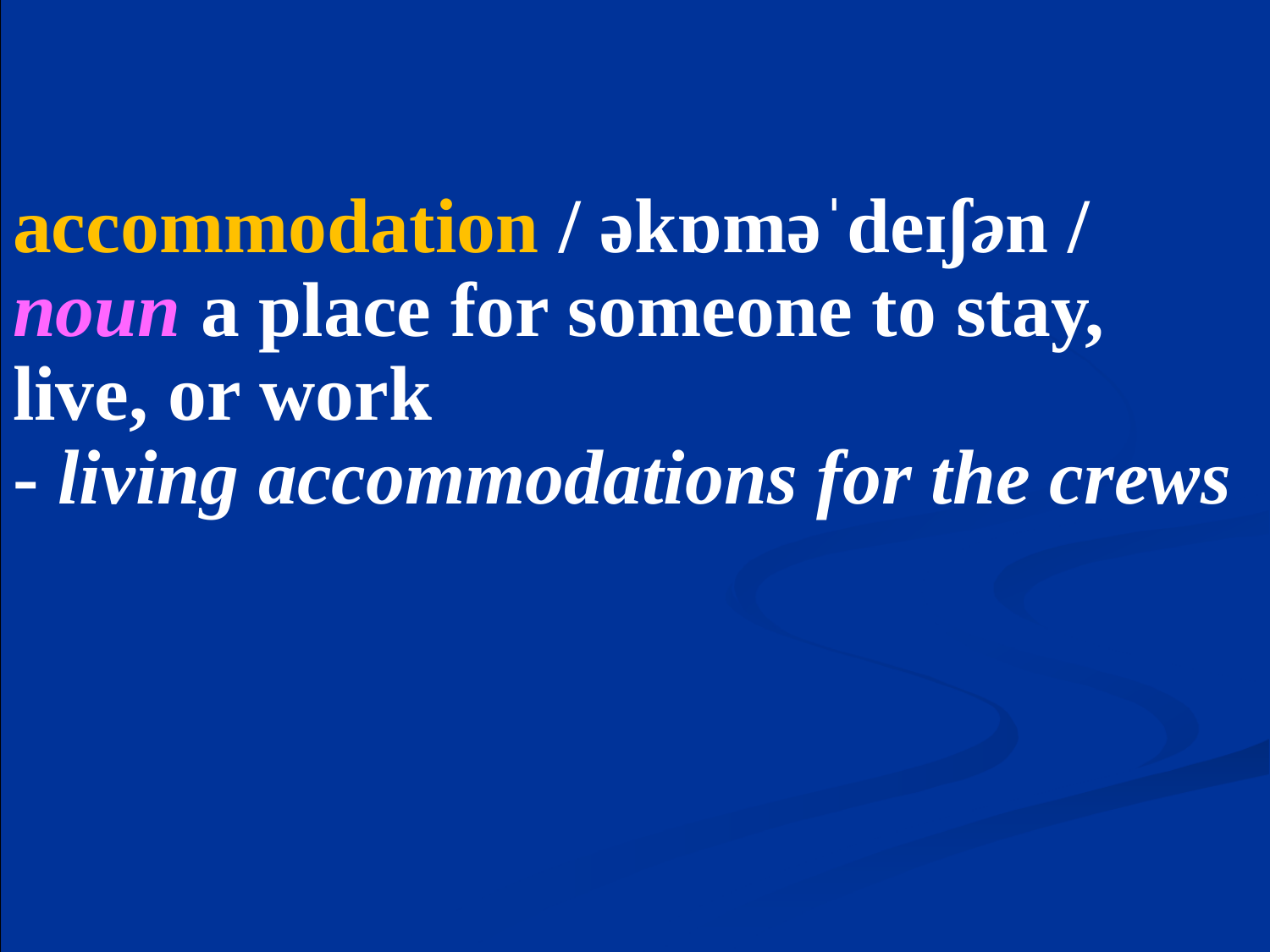

# accommodation / əkɒməˈdeɪʃən / noun a place for someone to stay, live, or work - living accommodations for the crews